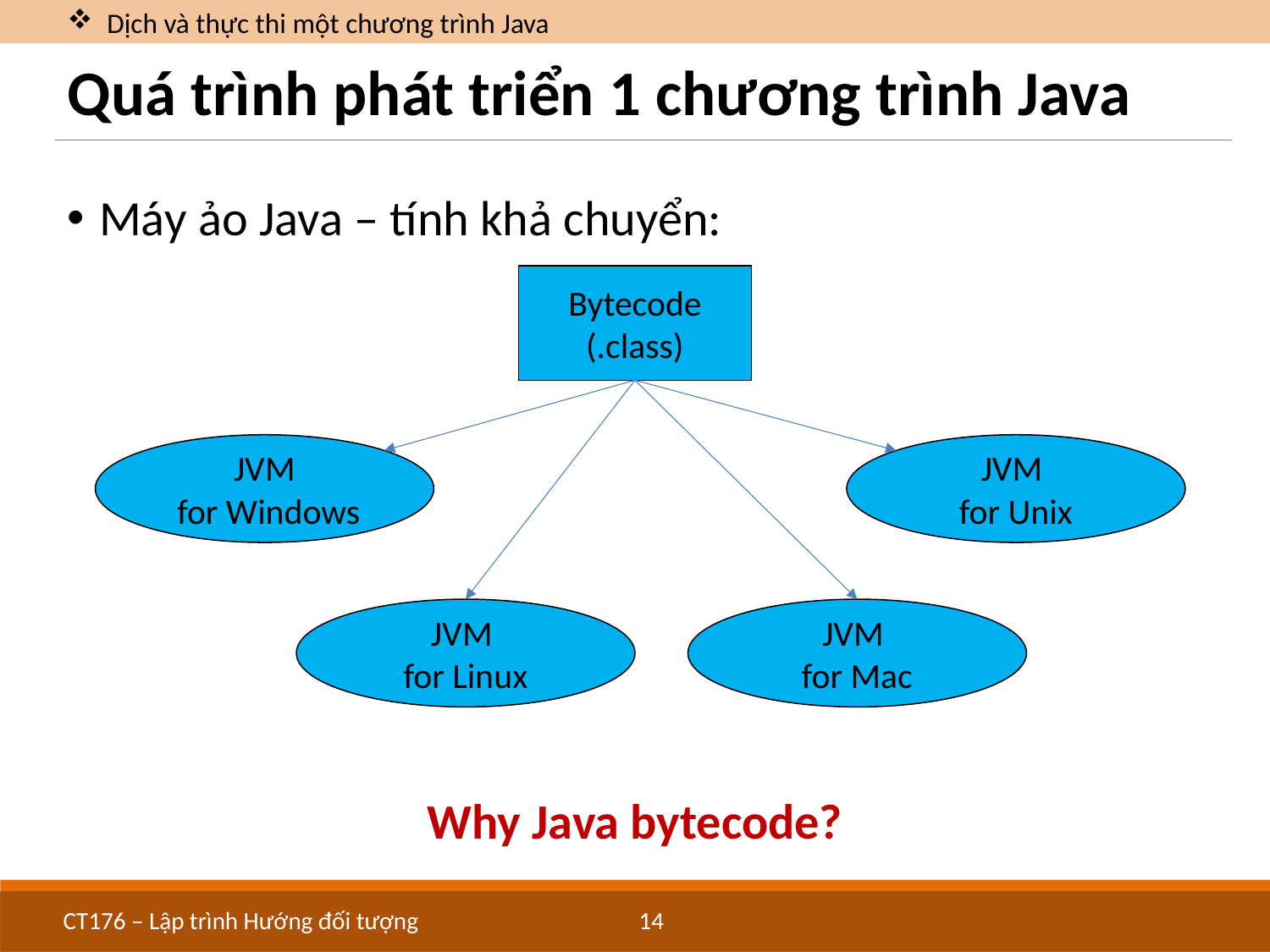

Dịch và thực thi một chương trình Java
# Quá trình phát triển 1 chương trình Java
Máy ảo Java – tính khả chuyển:
Bytecode
(.class)
JVM
 for Windows
JVM
for Unix
JVM
for Linux
JVM
for Mac
Why Java bytecode?